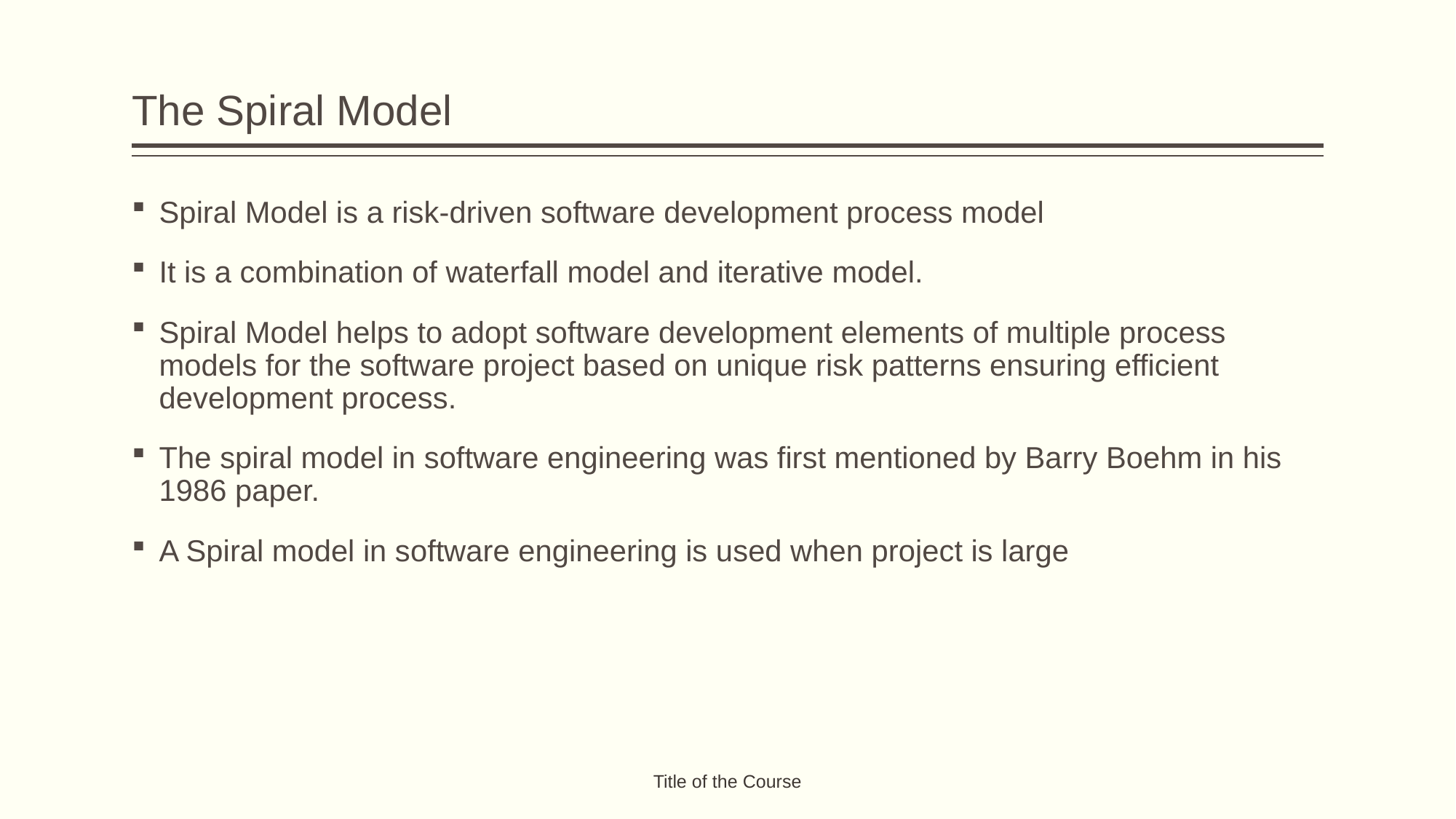

# The Spiral Model
Spiral Model is a risk-driven software development process model
It is a combination of waterfall model and iterative model.
Spiral Model helps to adopt software development elements of multiple process models for the software project based on unique risk patterns ensuring efficient development process.
The spiral model in software engineering was first mentioned by Barry Boehm in his 1986 paper.
A Spiral model in software engineering is used when project is large

Title of the Course